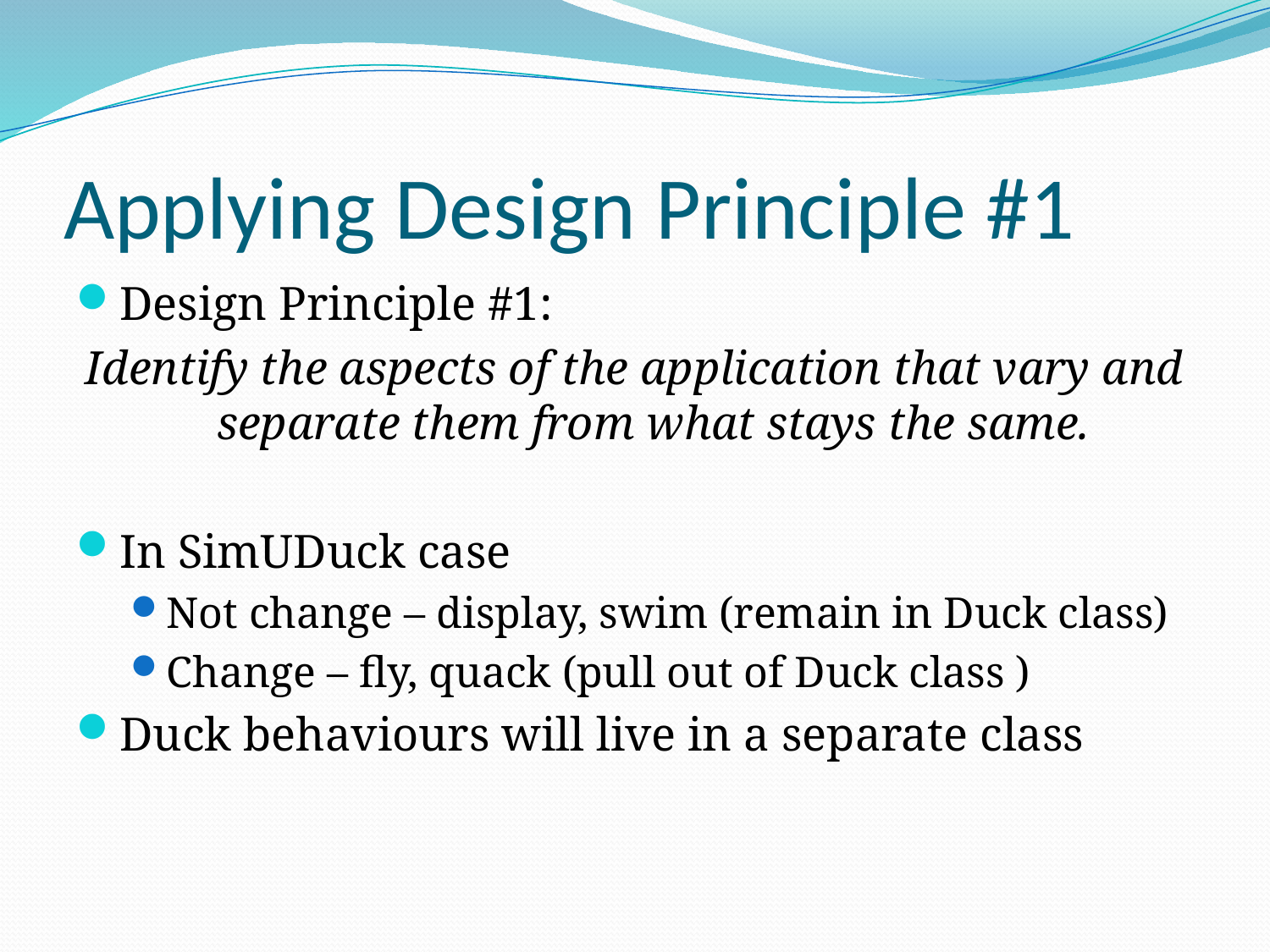

# Applying Design Principle #1
Design Principle #1:
Identify the aspects of the application that vary and separate them from what stays the same.

In SimUDuck case
Not change – display, swim (remain in Duck class)
Change – fly, quack (pull out of Duck class )
Duck behaviours will live in a separate class